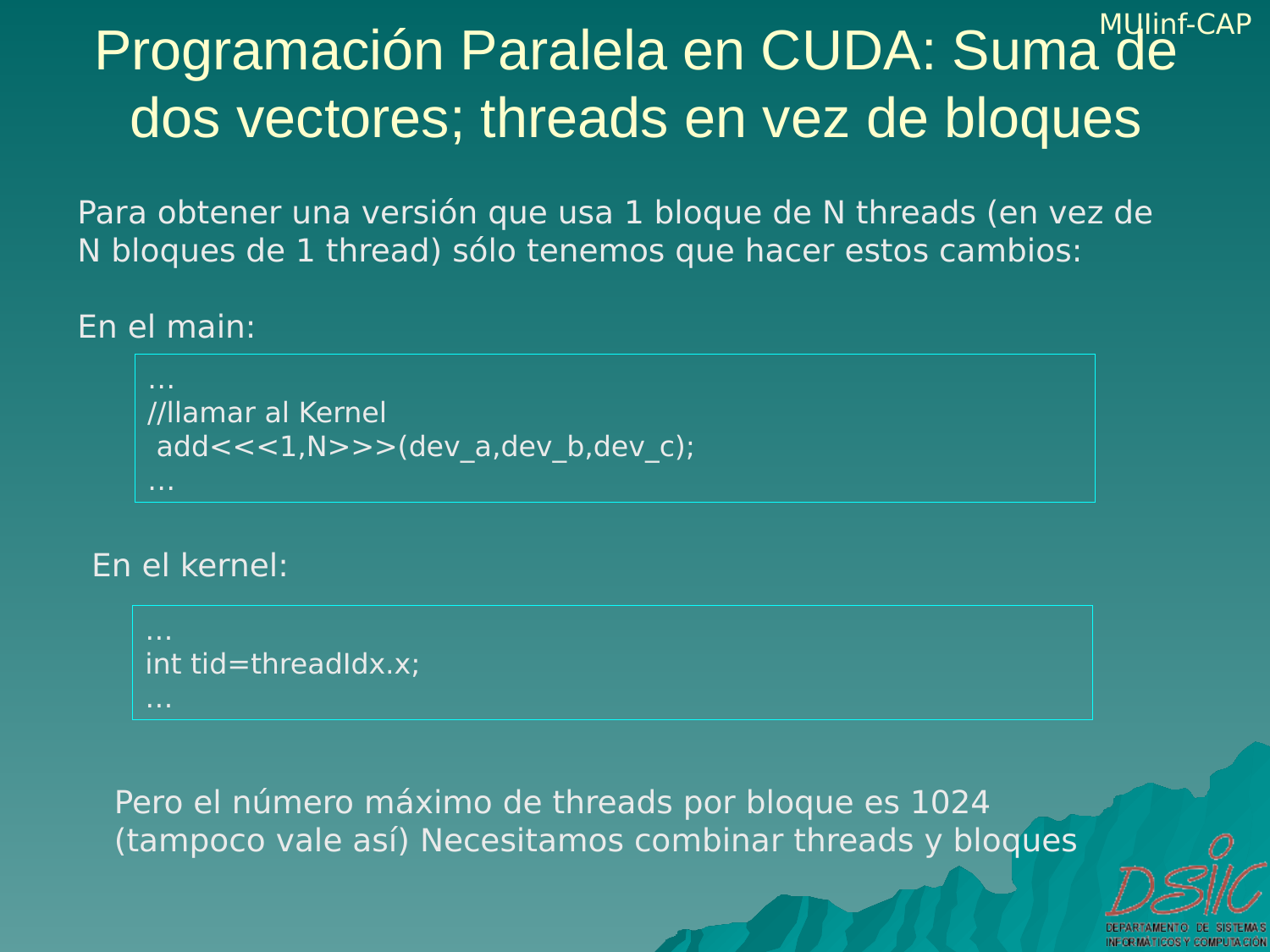

# Programación Paralela en CUDA: Suma de dos vectores; threads en vez de bloques
Para obtener una versión que usa 1 bloque de N threads (en vez de N bloques de 1 thread) sólo tenemos que hacer estos cambios:

En el main:
…
//llamar al Kernel
 add<<<1,N>>>(dev_a,dev_b,dev_c);
…
En el kernel:
…
int tid=threadIdx.x;
…
Pero el número máximo de threads por bloque es 1024
(tampoco vale así) Necesitamos combinar threads y bloques